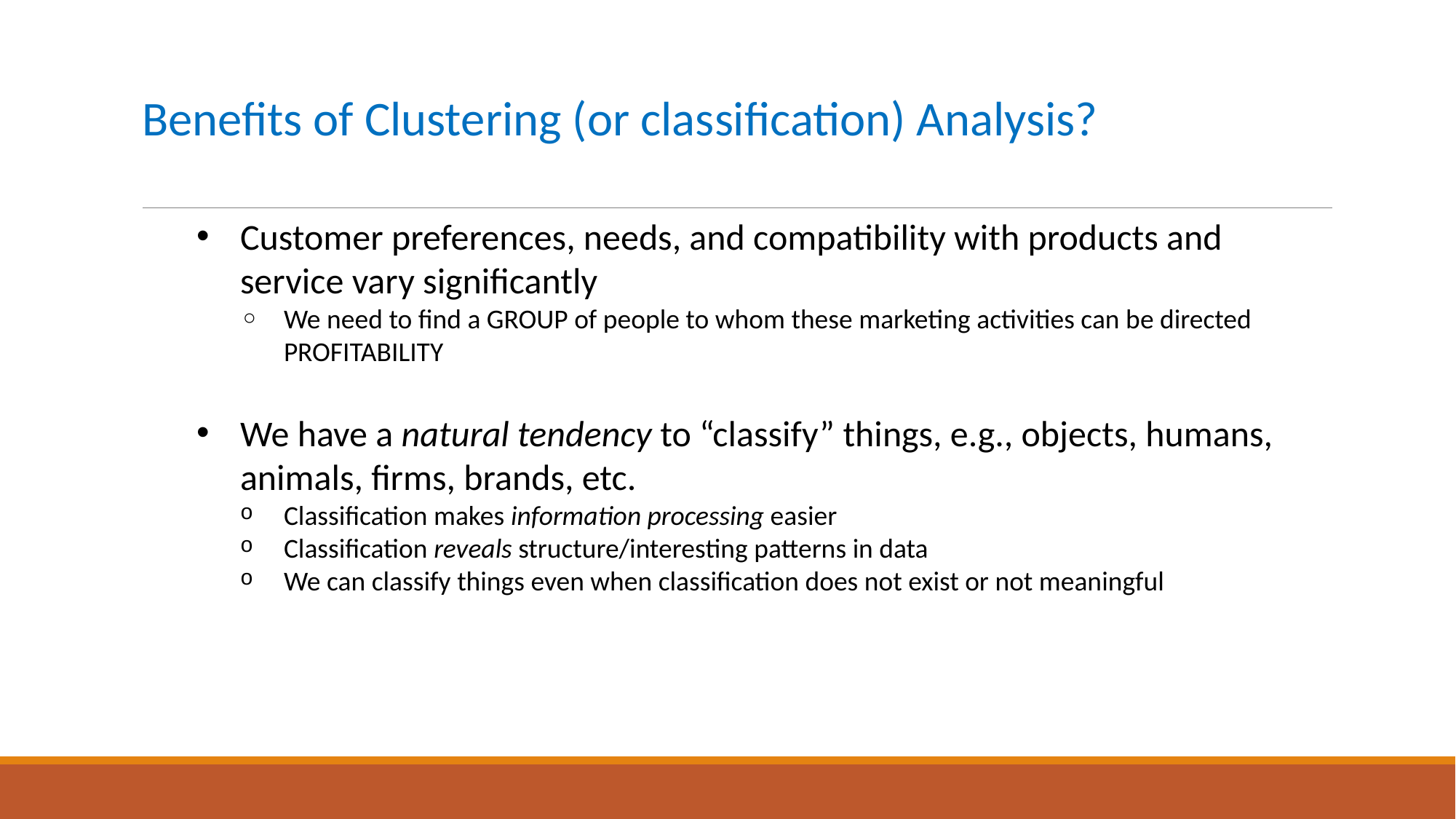

# Benefits of Clustering (or classification) Analysis?
Customer preferences, needs, and compatibility with products and service vary significantly
We need to find a GROUP of people to whom these marketing activities can be directed PROFITABILITY
We have a natural tendency to “classify” things, e.g., objects, humans, animals, firms, brands, etc.
Classification makes information processing easier
Classification reveals structure/interesting patterns in data
We can classify things even when classification does not exist or not meaningful